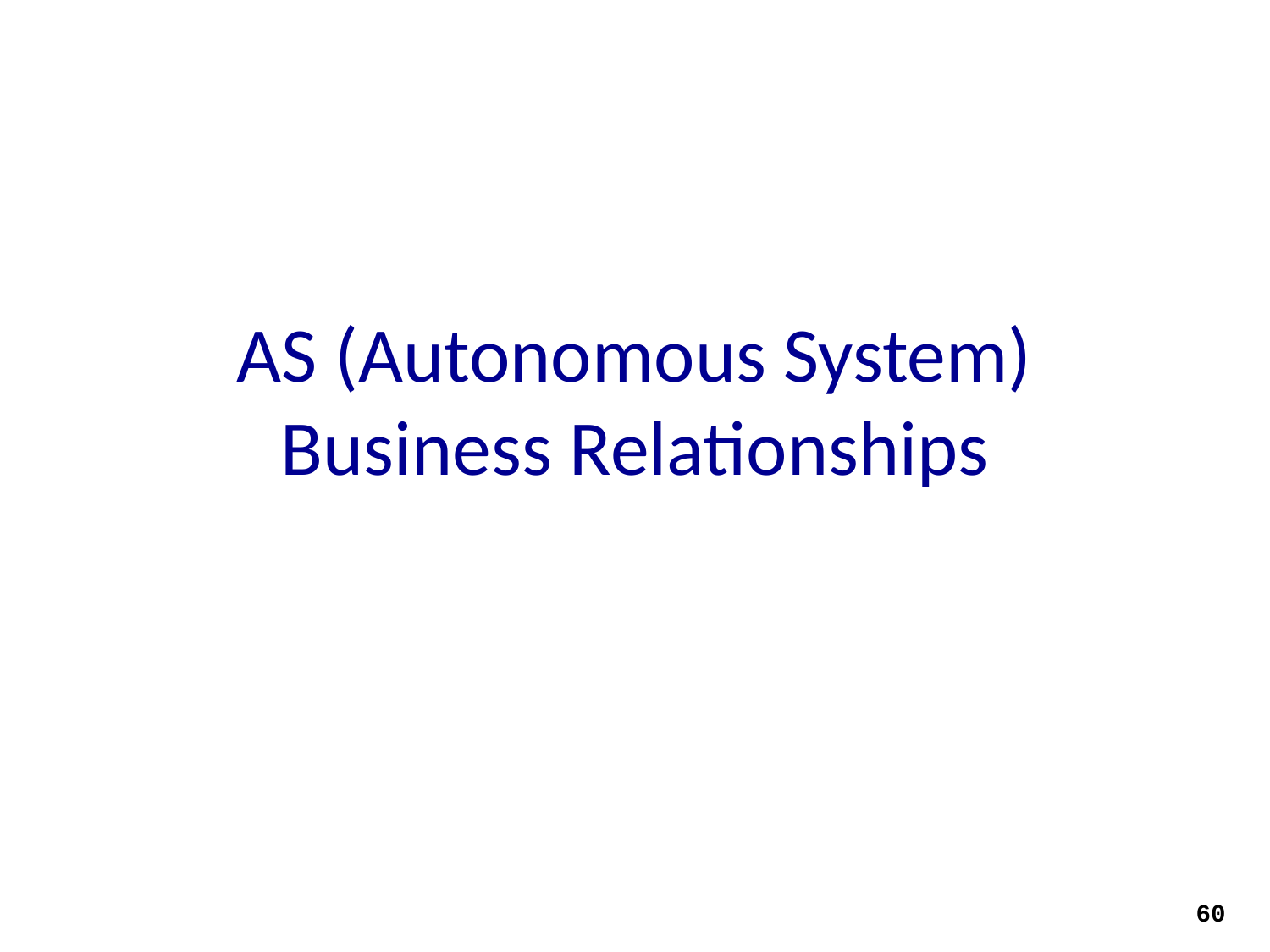

# AS (Autonomous System) Business Relationships

60